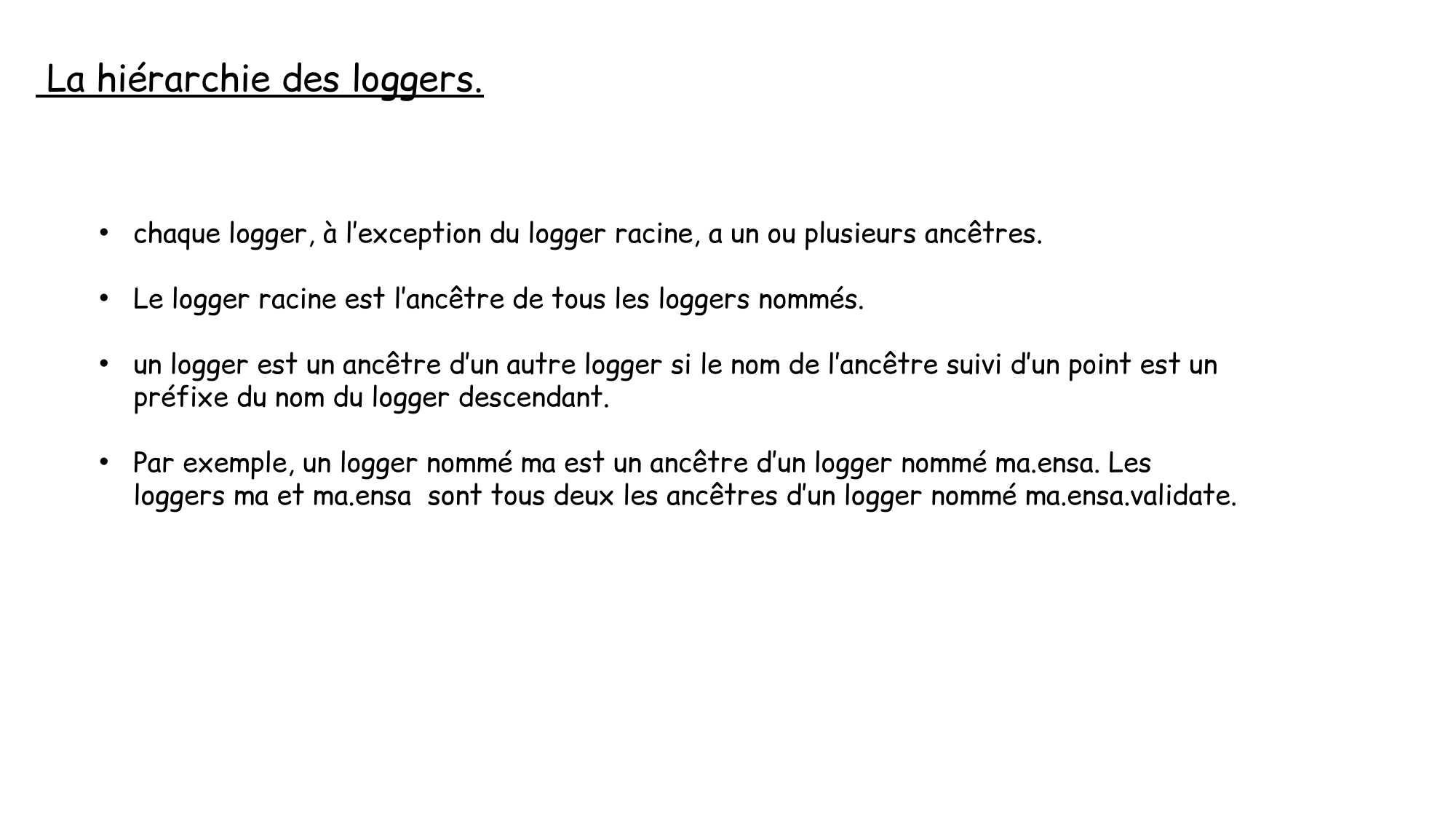

La hiérarchie des loggers.
chaque logger, à l’exception du logger racine, a un ou plusieurs ancêtres.

Le logger racine est l’ancêtre de tous les loggers nommés.

un logger est un ancêtre d’un autre logger si le nom de l’ancêtre suivi d’un point est un préfixe du nom du logger descendant.

Par exemple, un logger nommé ma est un ancêtre d’un logger nommé ma.ensa. Les loggers ma et ma.ensa  sont tous deux les ancêtres d’un logger nommé ma.ensa.validate.